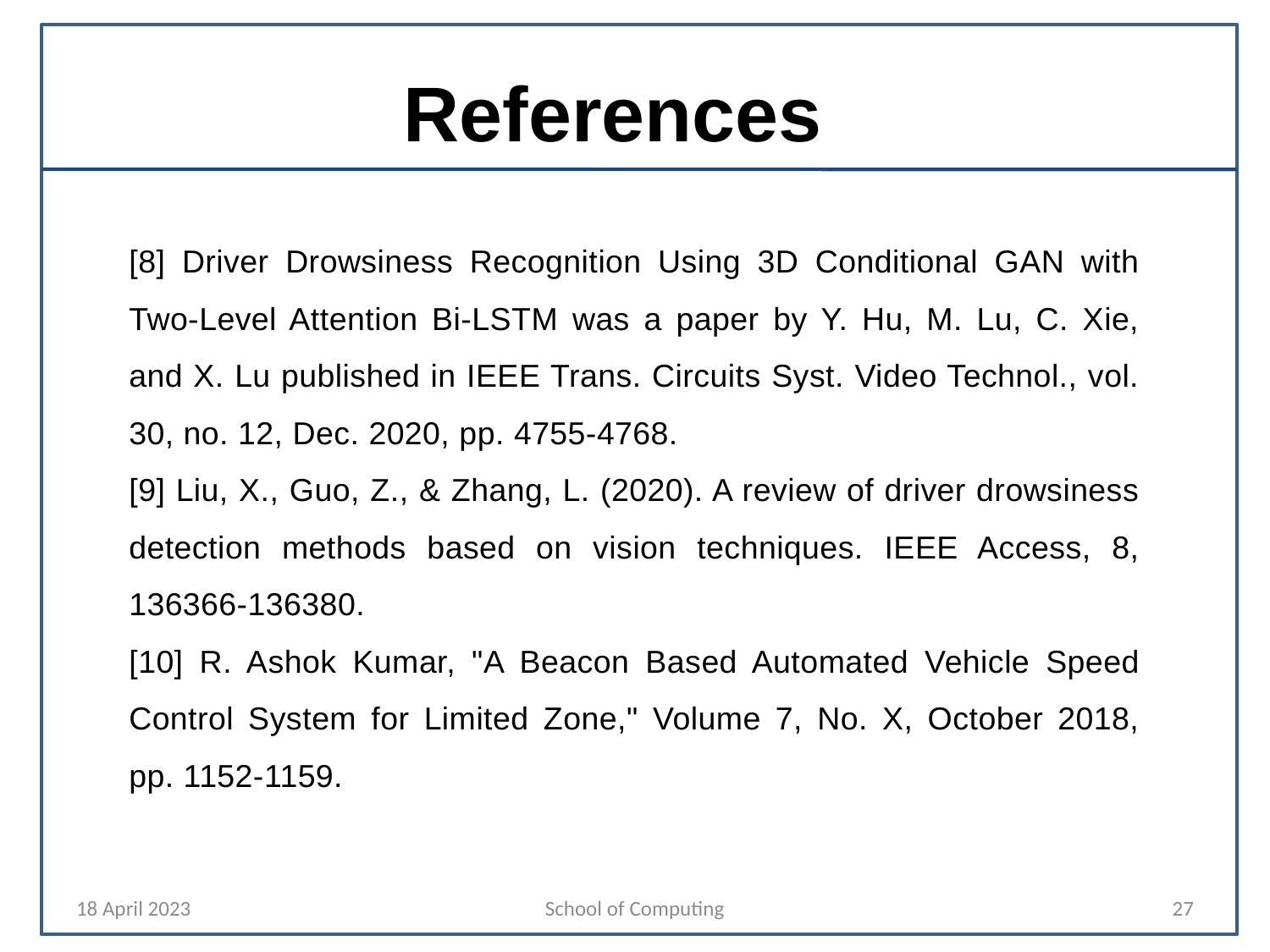

# References
[8] Driver Drowsiness Recognition Using 3D Conditional GAN with Two-Level Attention Bi-LSTM was a paper by Y. Hu, M. Lu, C. Xie, and X. Lu published in IEEE Trans. Circuits Syst. Video Technol., vol. 30, no. 12, Dec. 2020, pp. 4755-4768.
[9] Liu, X., Guo, Z., & Zhang, L. (2020). A review of driver drowsiness detection methods based on vision techniques. IEEE Access, 8, 136366-136380.
[10] R. Ashok Kumar, "A Beacon Based Automated Vehicle Speed Control System for Limited Zone," Volume 7, No. X, October 2018, pp. 1152-1159.

18 April 2023
School of Computing
27